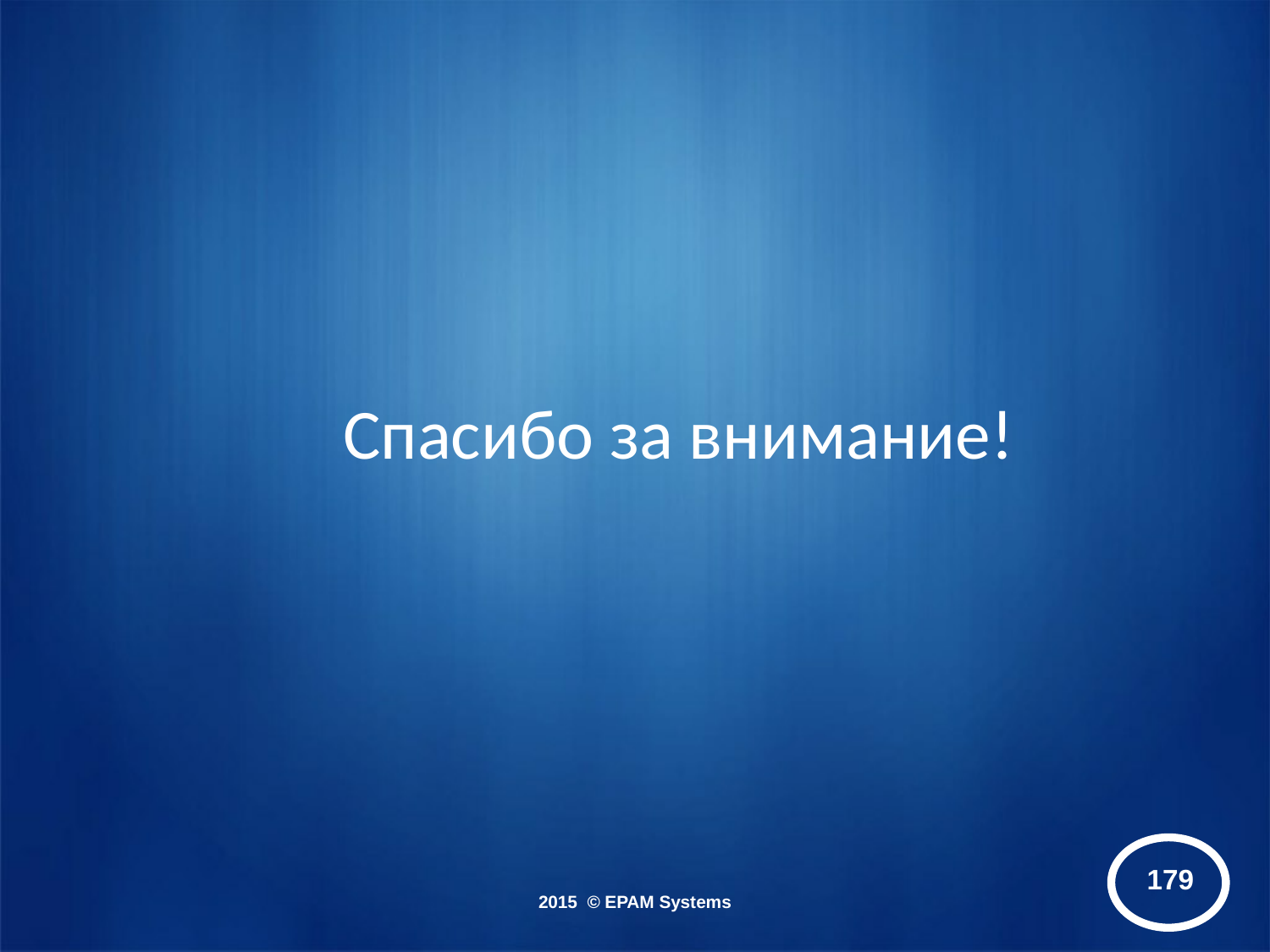

Спасибо за внимание!
2015  © EPAM Systems